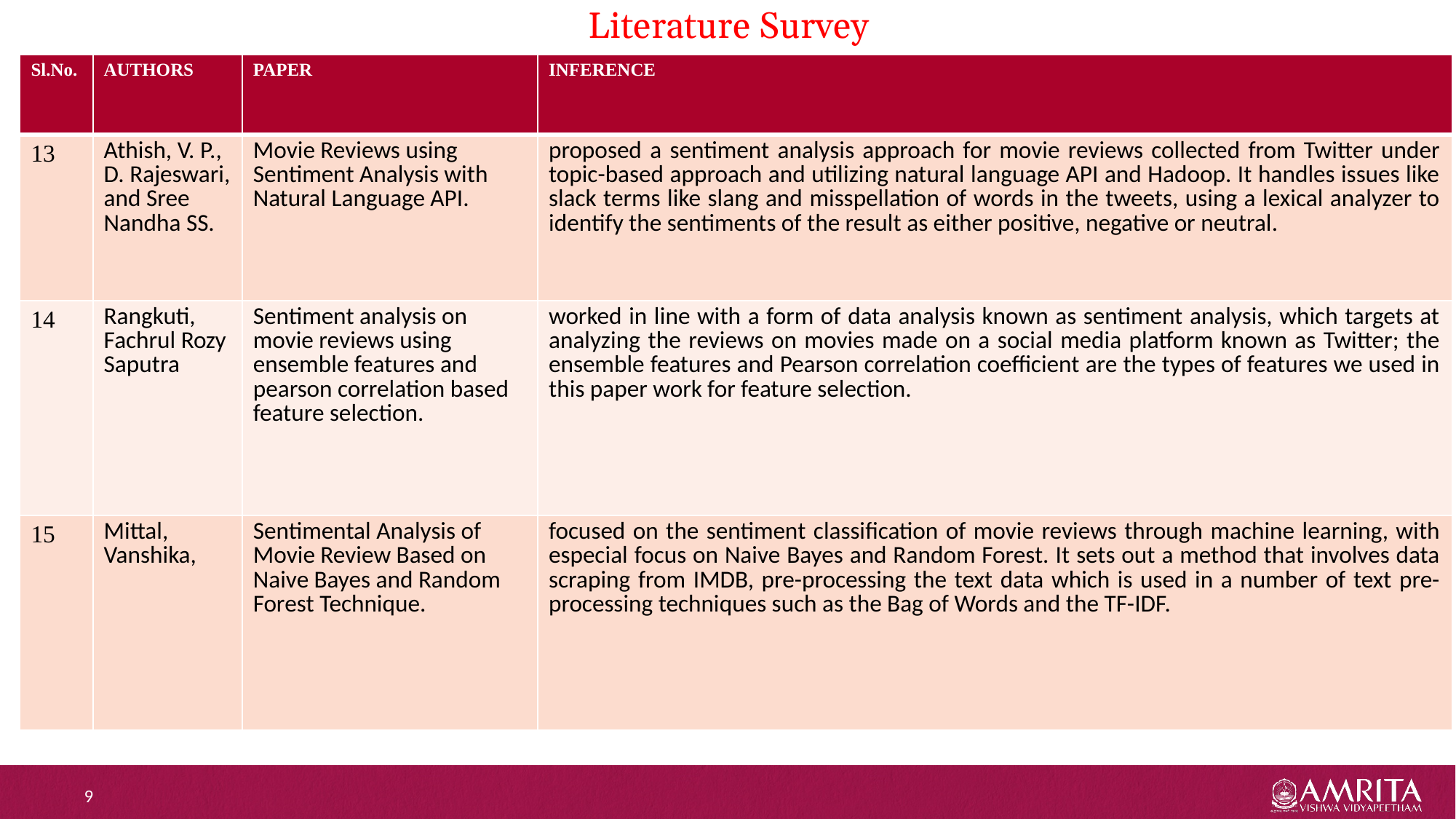

# Literature Survey
| Sl.No. | AUTHORS | PAPER | INFERENCE |
| --- | --- | --- | --- |
| 13 | Athish, V. P., D. Rajeswari, and Sree Nandha SS. | Movie Reviews using Sentiment Analysis with Natural Language API. | proposed a sentiment analysis approach for movie reviews collected from Twitter under topic-based approach and utilizing natural language API and Hadoop. It handles issues like slack terms like slang and misspellation of words in the tweets, using a lexical analyzer to identify the sentiments of the result as either positive, negative or neutral. |
| 14 | Rangkuti, Fachrul Rozy Saputra | Sentiment analysis on movie reviews using ensemble features and pearson correlation based feature selection. | worked in line with a form of data analysis known as sentiment analysis, which targets at analyzing the reviews on movies made on a social media platform known as Twitter; the ensemble features and Pearson correlation coefficient are the types of features we used in this paper work for feature selection. |
| 15 | Mittal, Vanshika, | Sentimental Analysis of Movie Review Based on Naive Bayes and Random Forest Technique. | focused on the sentiment classification of movie reviews through machine learning, with especial focus on Naive Bayes and Random Forest. It sets out a method that involves data scraping from IMDB, pre-processing the text data which is used in a number of text pre-processing techniques such as the Bag of Words and the TF-IDF. |
9